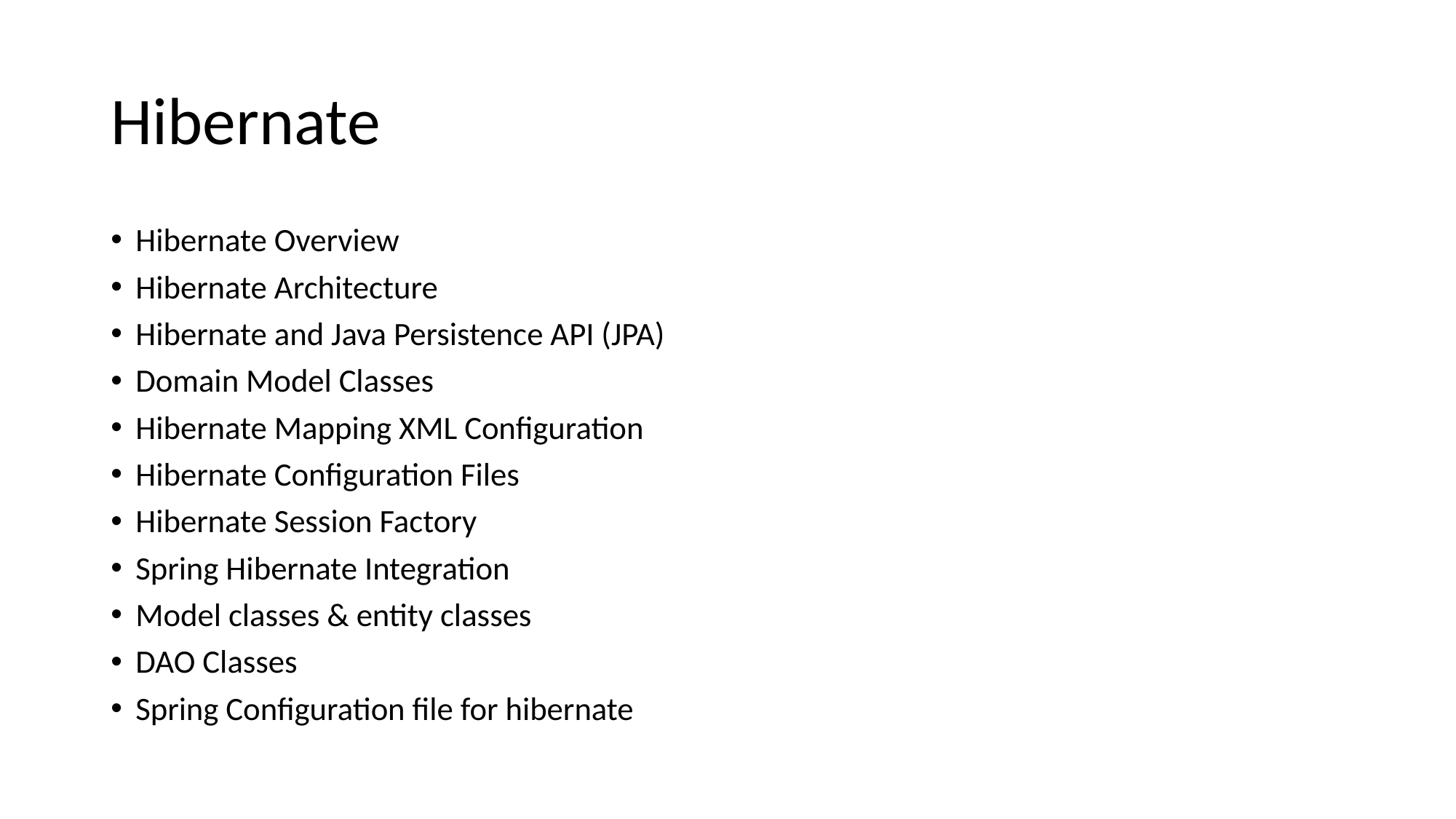

# Hibernate
Hibernate Overview
Hibernate Architecture
Hibernate and Java Persistence API (JPA)
Domain Model Classes
Hibernate Mapping XML Configuration
Hibernate Configuration Files
Hibernate Session Factory
Spring Hibernate Integration
Model classes & entity classes
DAO Classes
Spring Configuration file for hibernate